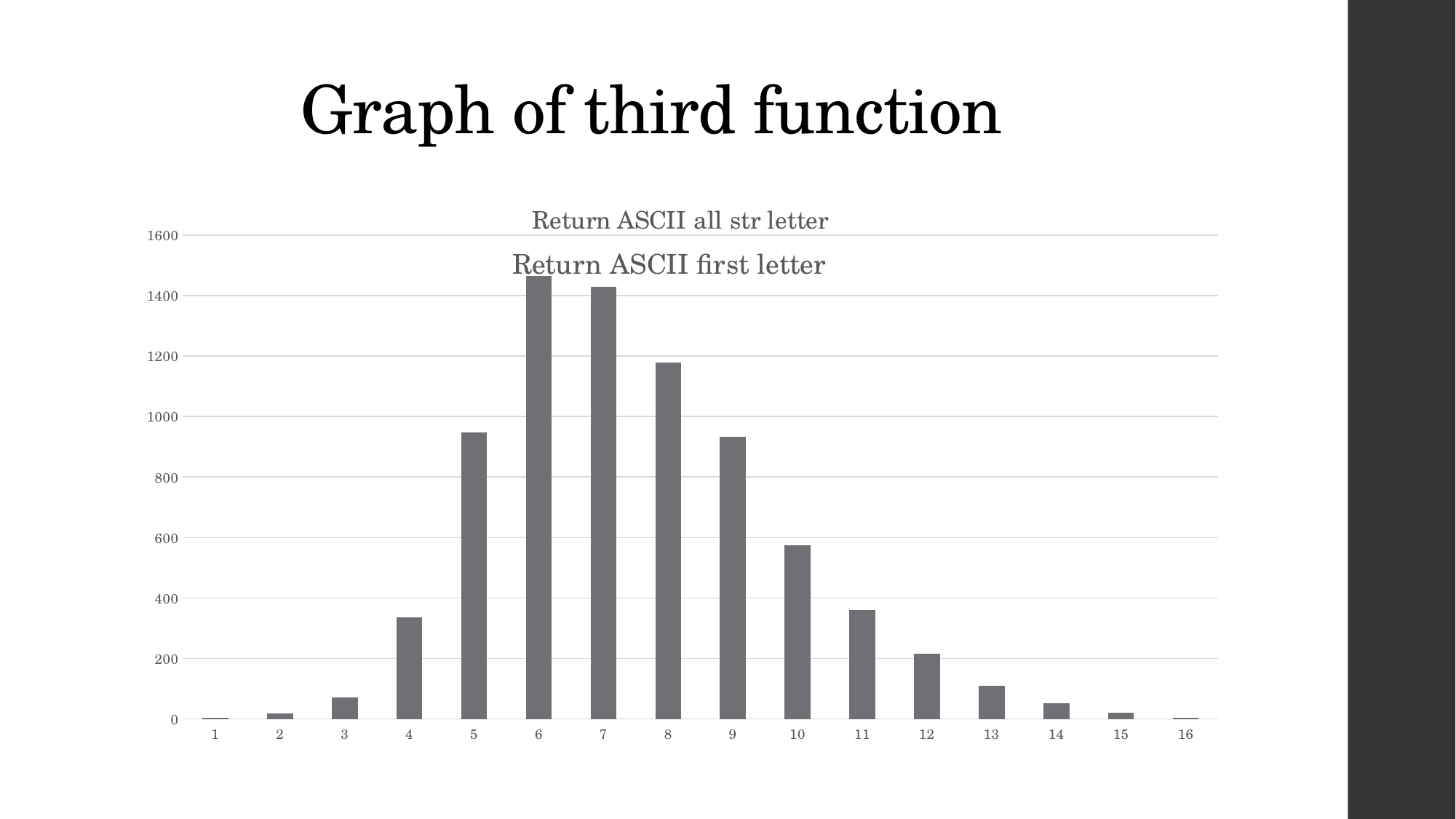

# Graph of third function

### Chart: Return ASCII all str letter

| Category |  |
|---|---|

### Chart: Return ASCII first letter

| Category |
|---|